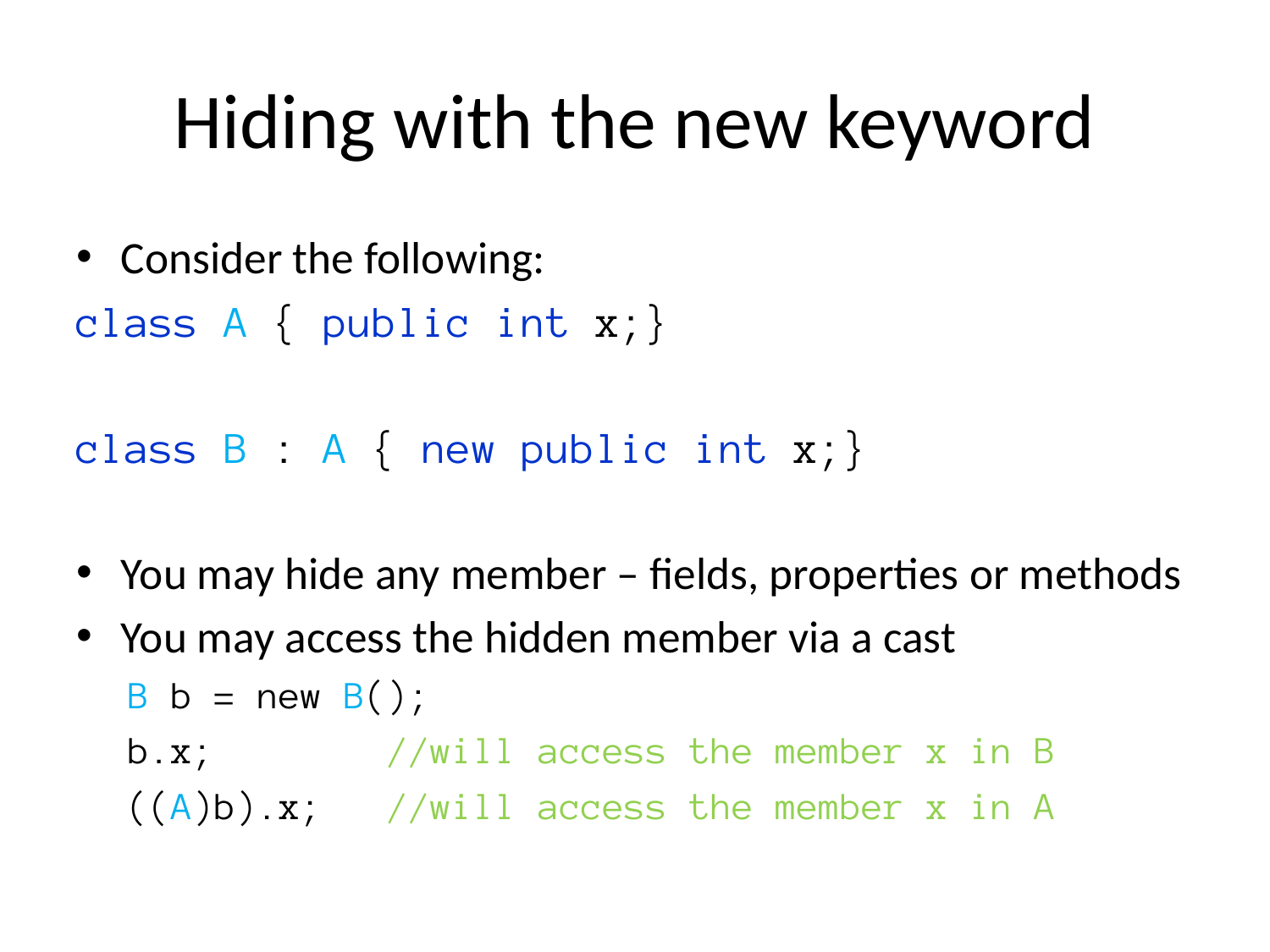

# Hiding with the new keyword
Consider the following:
class A { public int x;}

class B : A { new public int x;}

You may hide any member – fields, properties or methods
You may access the hidden member via a cast
B b = new B();
b.x;        //will access the member x in B
((A)b).x;   //will access the member x in A